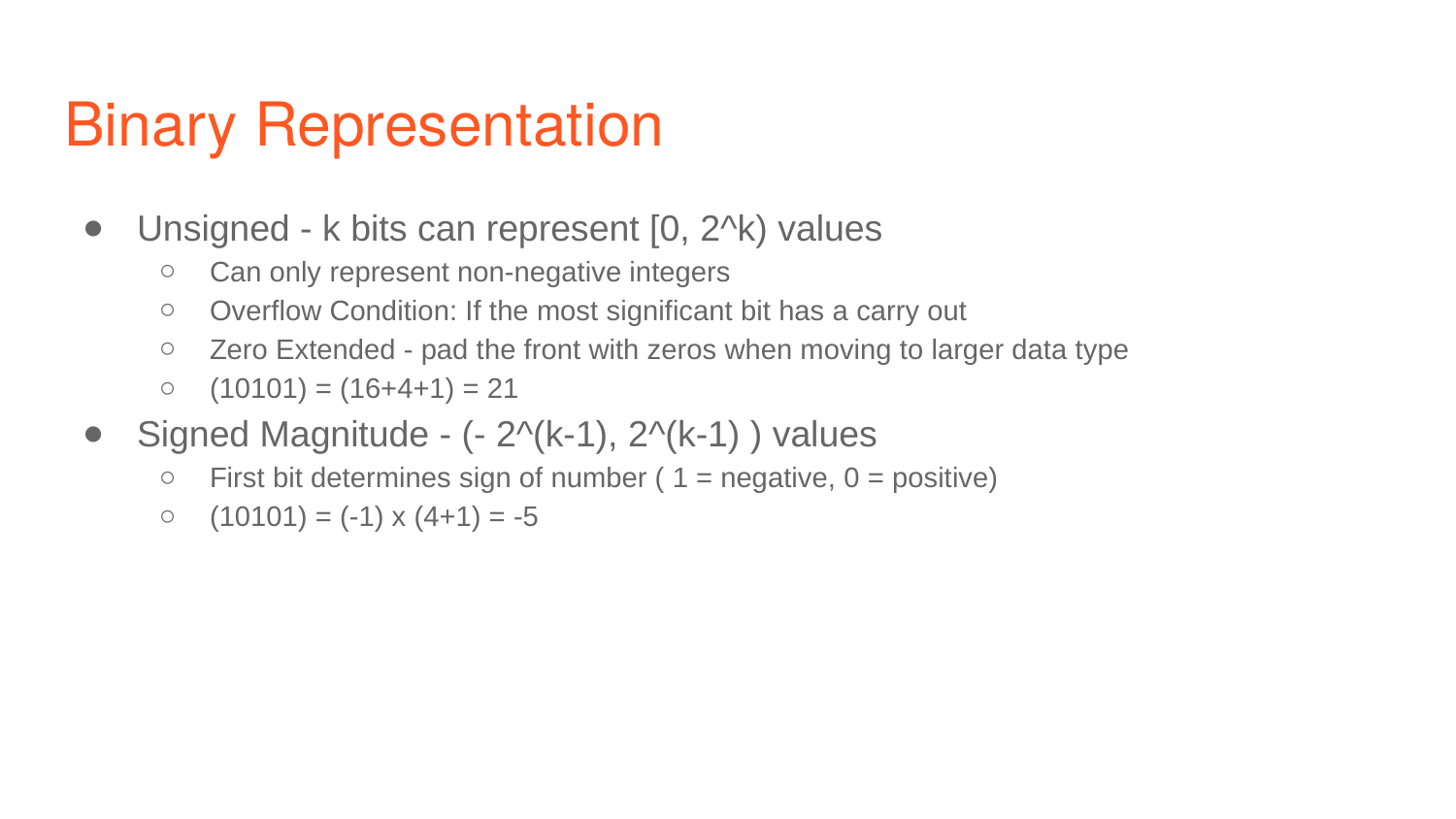

# Binary Representation
Unsigned - k bits can represent [0, 2^k) values
Can only represent non-negative integers
Overflow Condition: If the most significant bit has a carry out
Zero Extended - pad the front with zeros when moving to larger data type
(10101) = (16+4+1) = 21
Signed Magnitude - (- 2^(k-1), 2^(k-1) ) values
First bit determines sign of number ( 1 = negative, 0 = positive)
(10101) = (-1) x (4+1) = -5